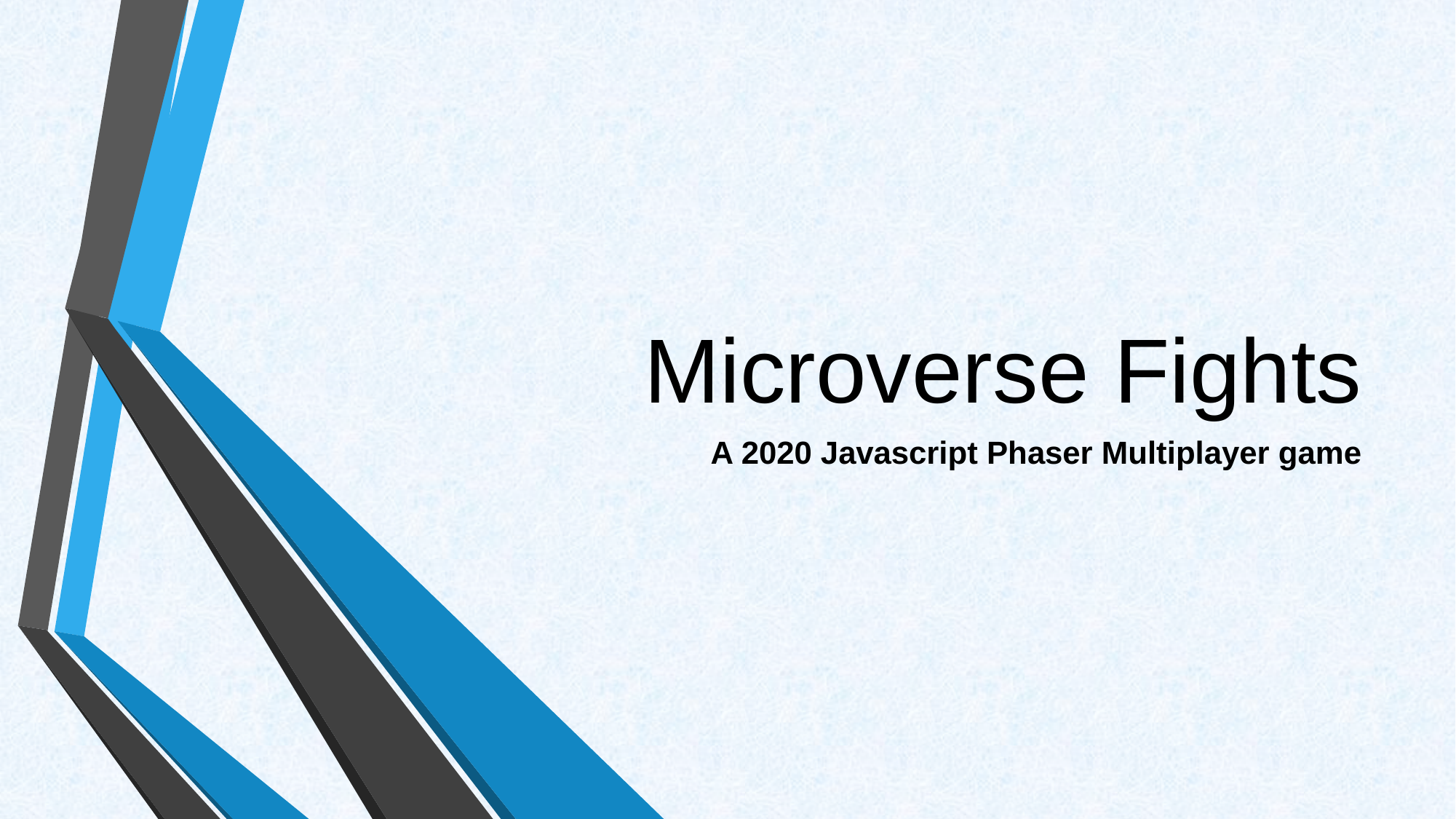

# Microverse Fights
A 2020 Javascript Phaser Multiplayer game